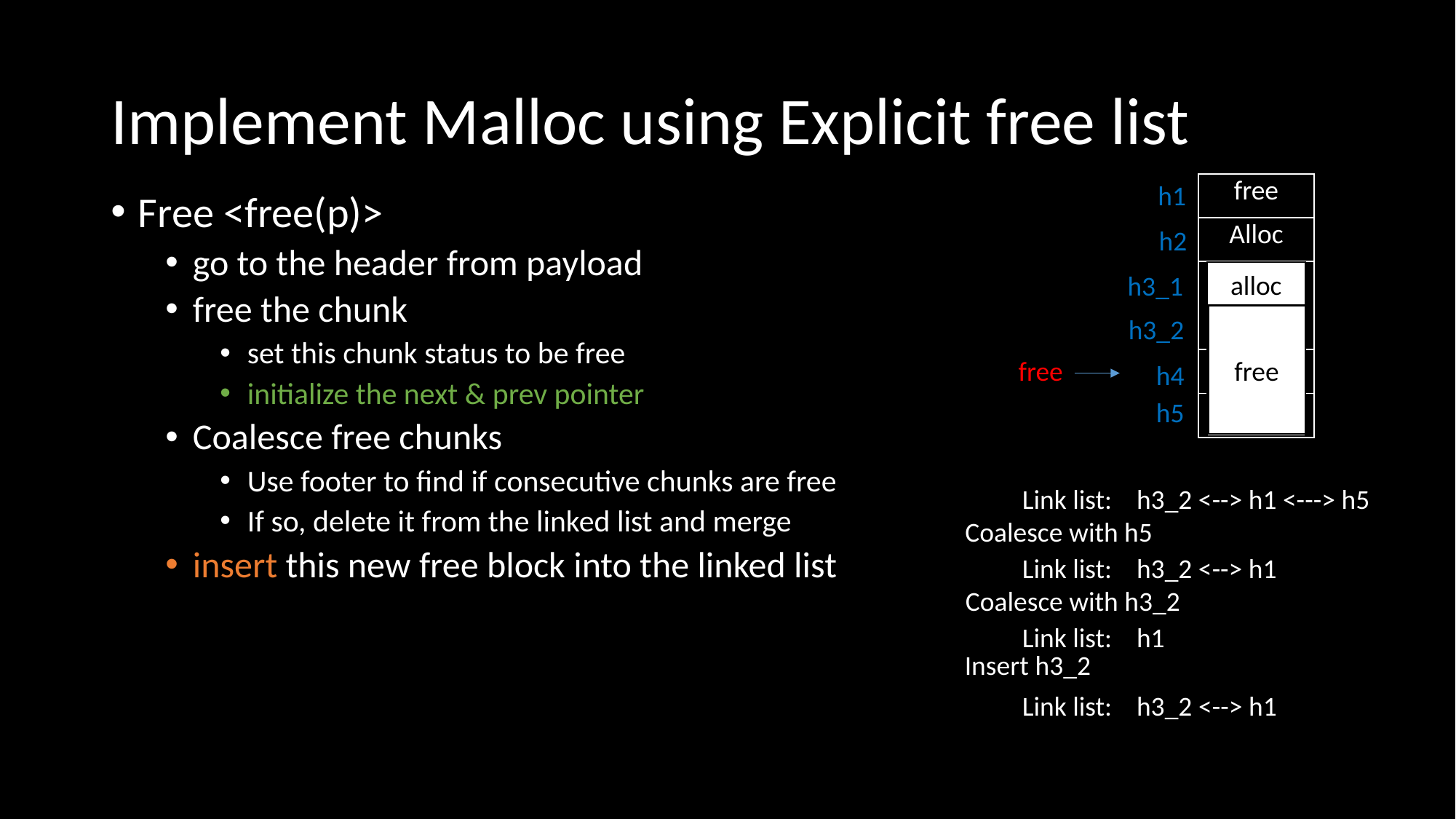

# Implement Malloc using Explicit free list
h1
| free |
| --- |
| Alloc |
| free |
| Alloc |
| free |
Free <free(p)>
go to the header from payload
free the chunk
set this chunk status to be free
initialize the next & prev pointer
Coalesce free chunks
Use footer to find if consecutive chunks are free
If so, delete it from the linked list and merge
insert this new free block into the linked list

h2
alloc
h3_1
h3
free
free
h3_2
free
free
free
h4
h5
Link list:    h3_2 <--> h1 <---> h5
Coalesce with h5
Link list:    h3_2 <--> h1
Coalesce with h3_2
Link list:    h1
Insert h3_2
Link list:    h3_2 <--> h1